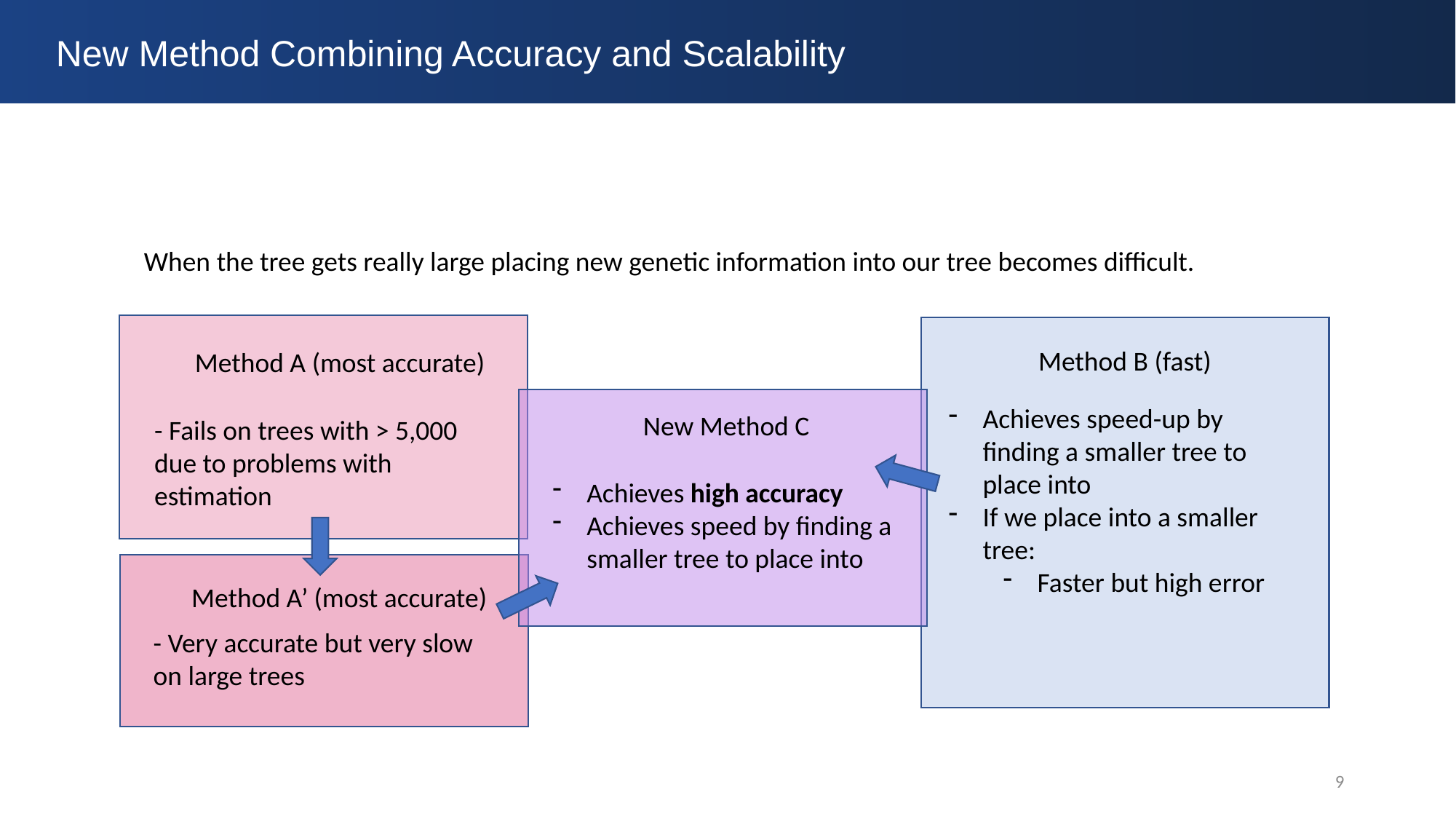

New Method Combining Accuracy and Scalability
When the tree gets really large placing new genetic information into our tree becomes difficult.

Method A (most accurate)

- Fails on trees with > 5,000 due to problems with estimation

Method B (fast)

Achieves speed-up by finding a smaller tree to place into
If we place into a smaller tree:
Faster but high error

New Method C
Achieves high accuracy
Achieves speed by finding a smaller tree to place into

Method A’ (most accurate)

- Very accurate but very slow on large trees

9